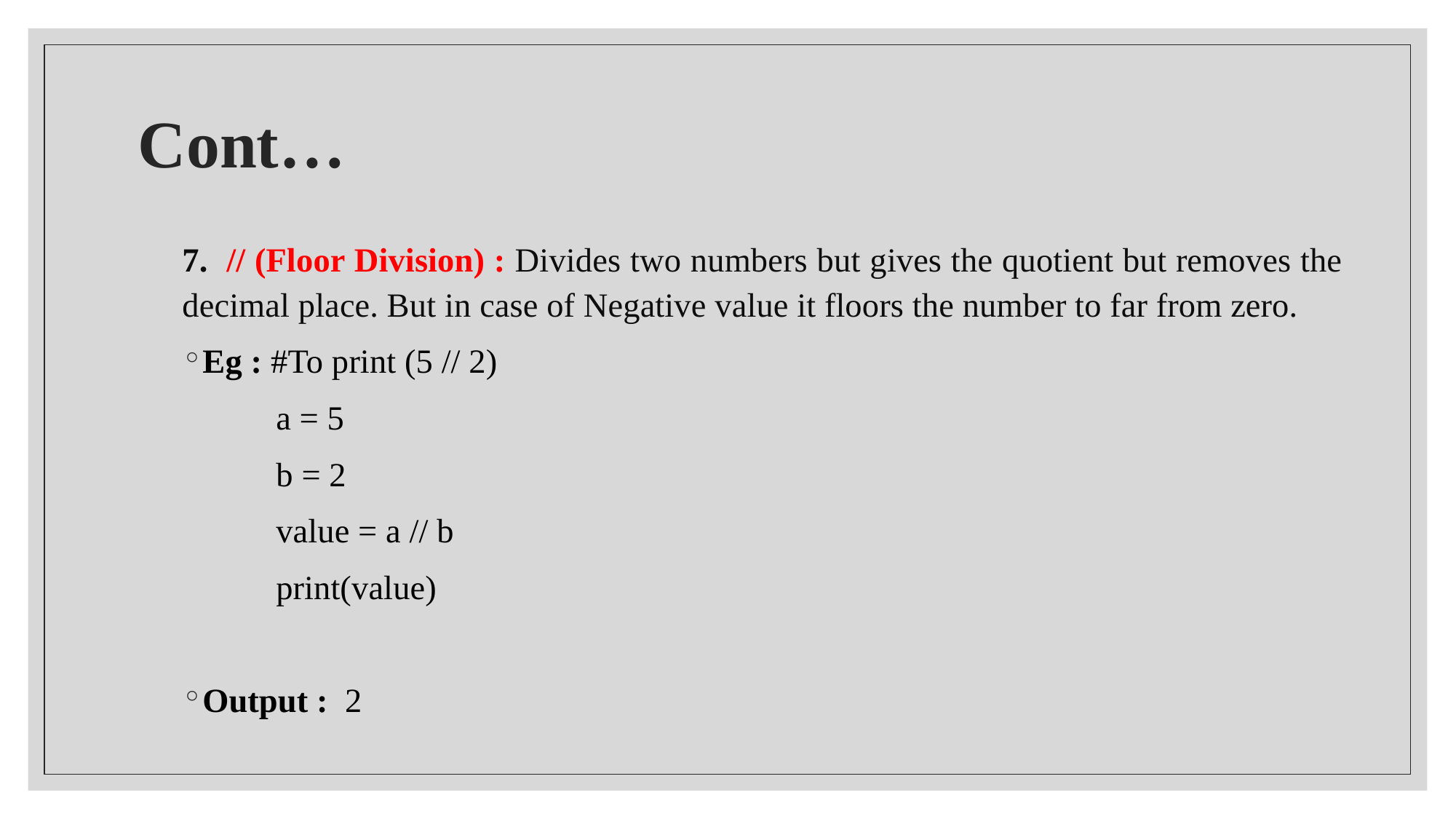

# Cont…
7.  // (Floor Division) : Divides two numbers but gives the quotient but removes the decimal place. But in case of Negative value it floors the number to far from zero.
Eg : #To print (5 // 2)
	a = 5
	b = 2
	value = a // b
	print(value)

Output :  2